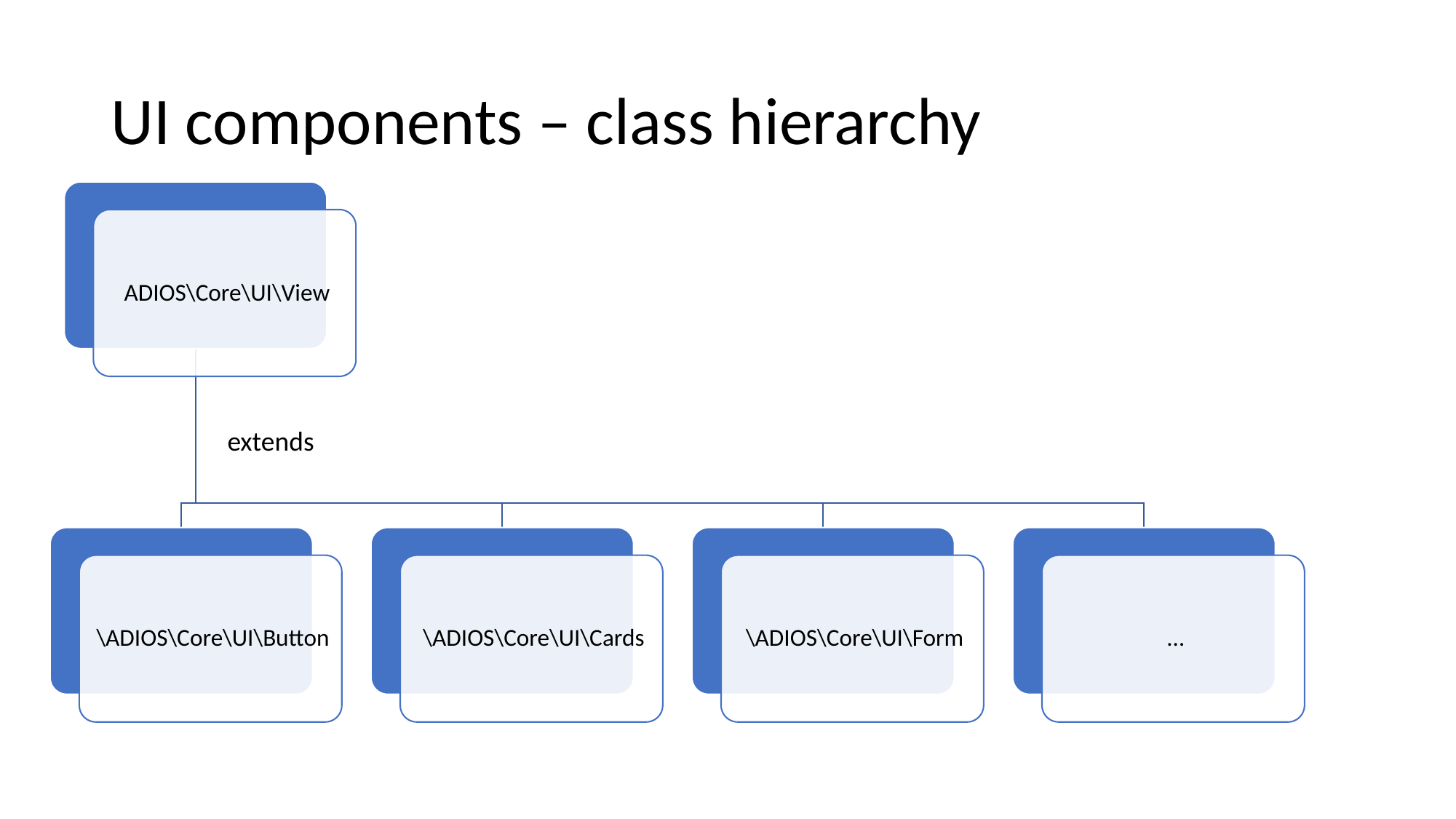

# UI components – class hierarchy
ADIOS\Core\UI\View
\ADIOS\Core\UI\Button
\ADIOS\Core\UI\Cards
\ADIOS\Core\UI\Form
…
extends